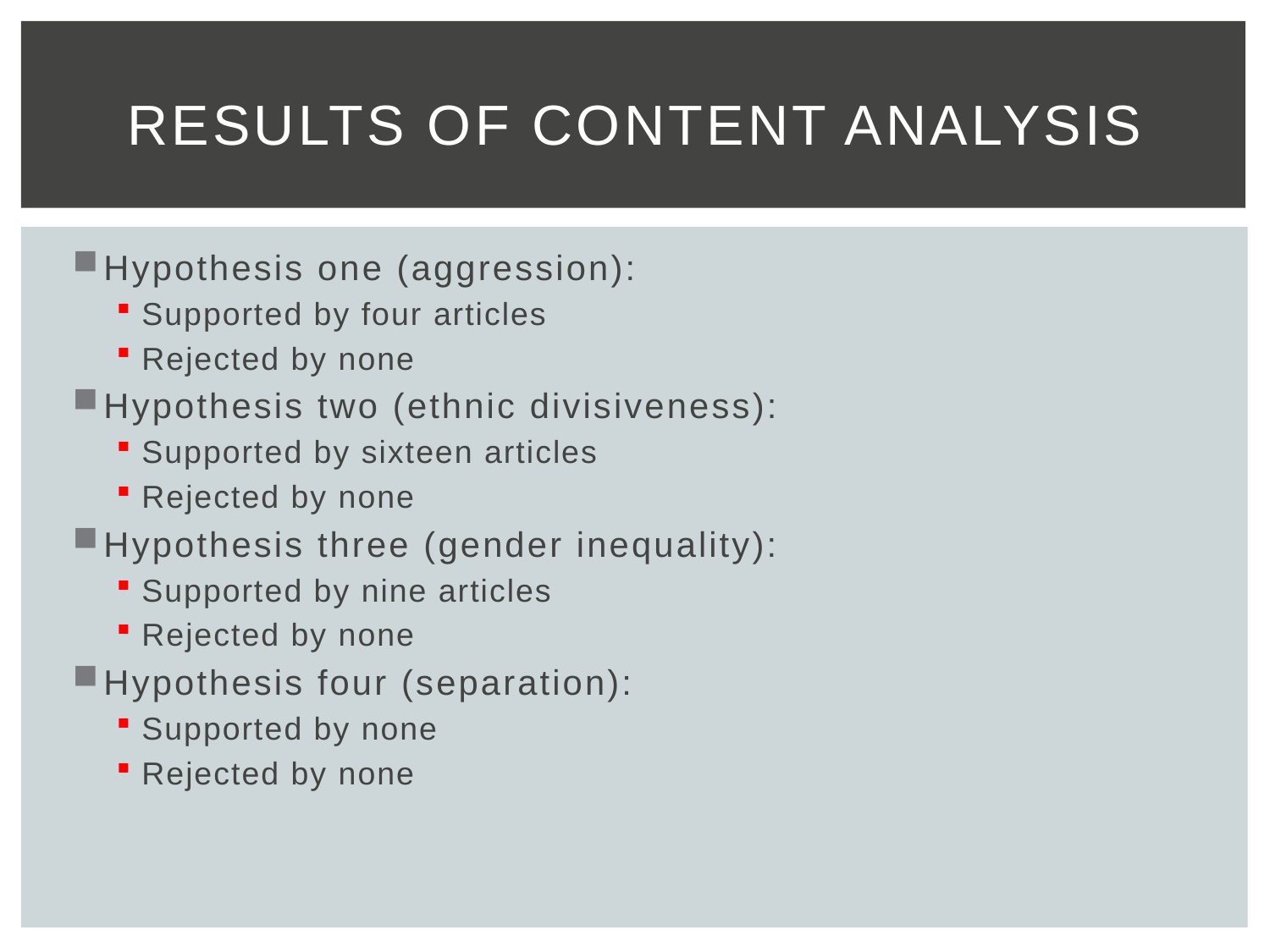

# Results of content analysis
Hypothesis one (aggression):
Supported by four articles
Rejected by none
Hypothesis two (ethnic divisiveness):
Supported by sixteen articles
Rejected by none
Hypothesis three (gender inequality):
Supported by nine articles
Rejected by none
Hypothesis four (separation):
Supported by none
Rejected by none